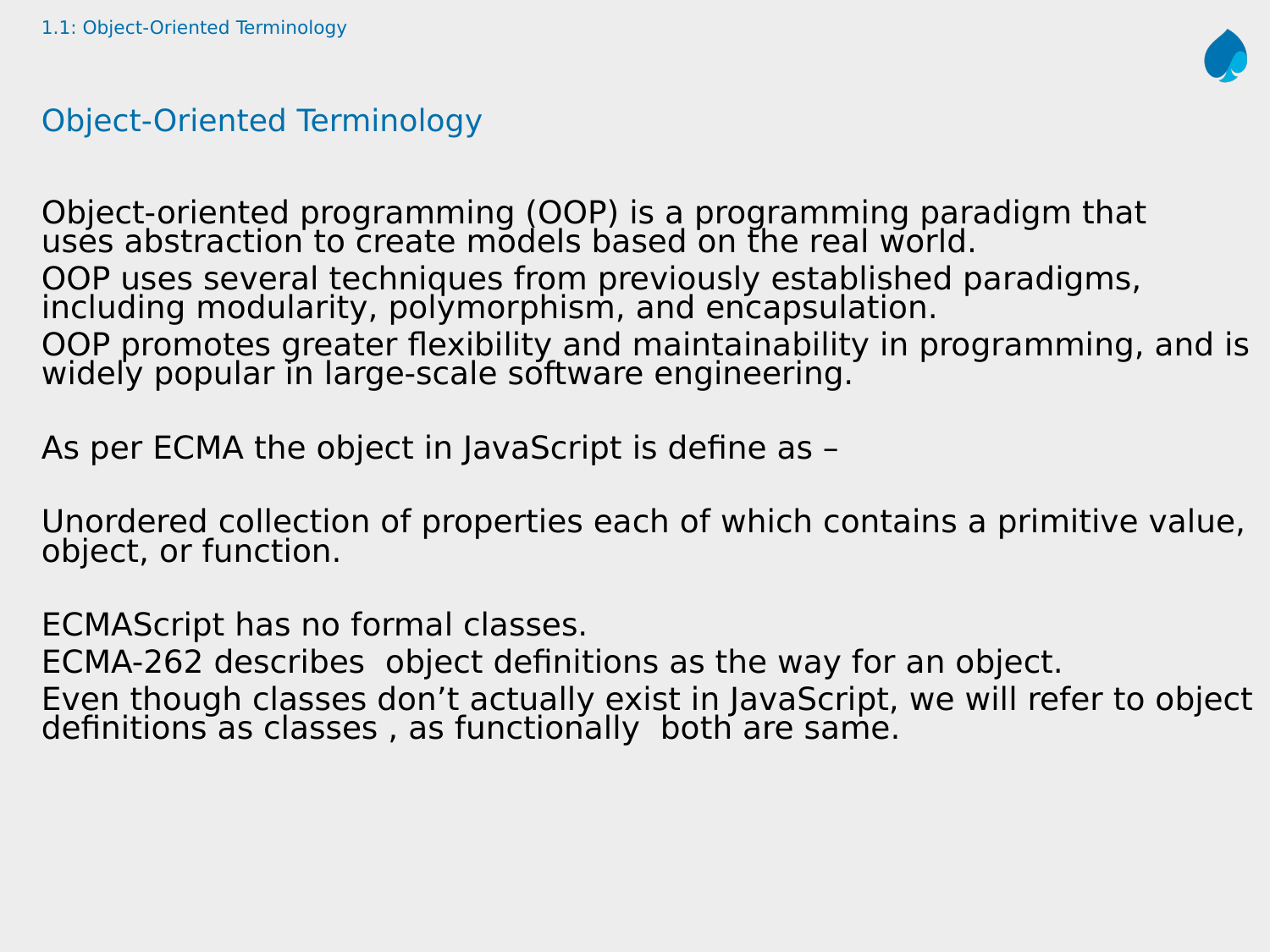

# 1.1: Object-Oriented Terminology Object-Oriented Terminology

Object-oriented programming (OOP) is a programming paradigm that uses abstraction to create models based on the real world.
OOP uses several techniques from previously established paradigms, including modularity, polymorphism, and encapsulation.
OOP promotes greater flexibility and maintainability in programming, and is widely popular in large-scale software engineering.

As per ECMA the object in JavaScript is define as –

Unordered collection of properties each of which contains a primitive value, object, or function.

ECMAScript has no formal classes.
ECMA-262 describes  object definitions as the way for an object.
Even though classes don’t actually exist in JavaScript, we will refer to object definitions as classes , as functionally  both are same.